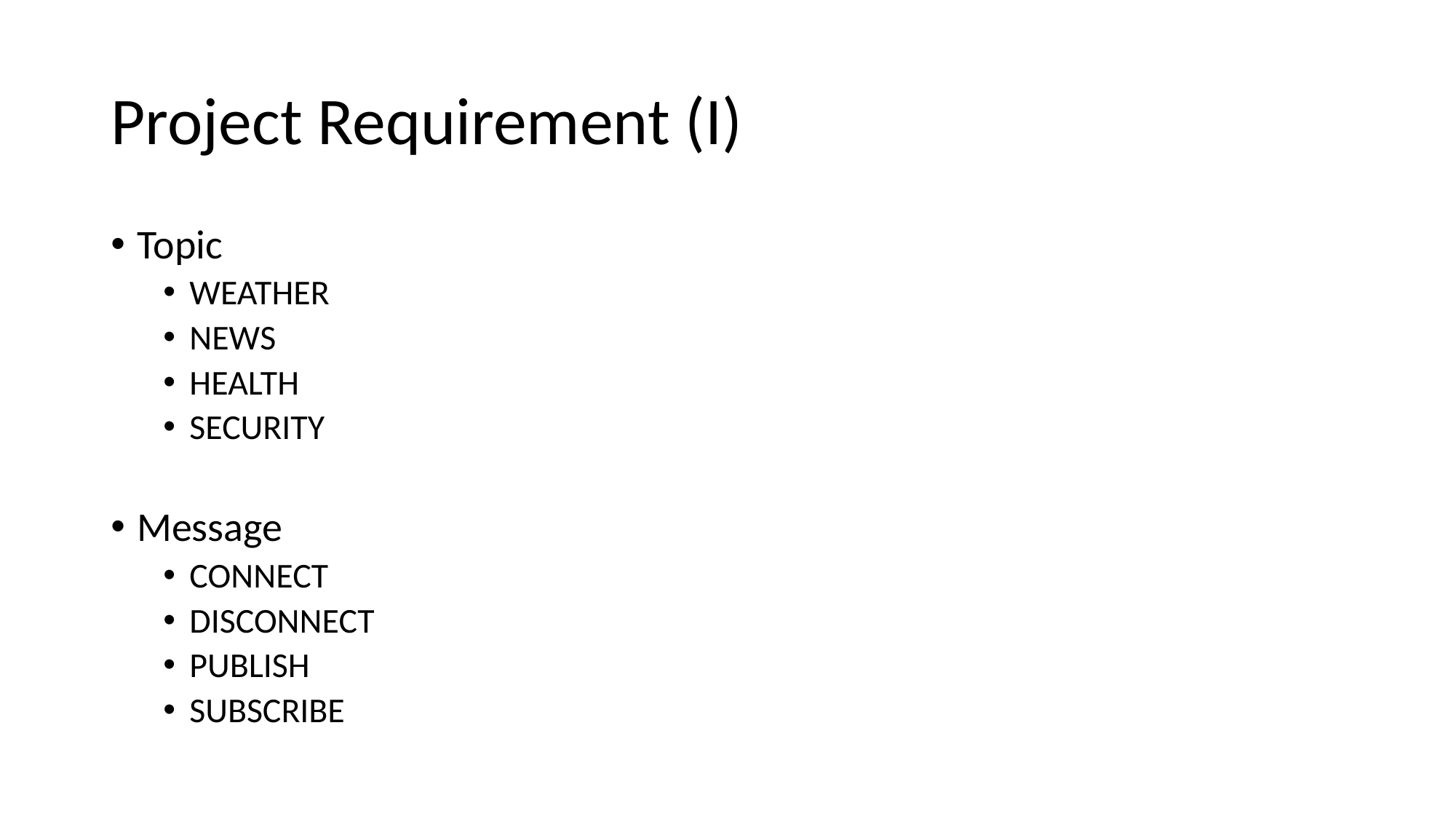

# Project Requirement (I)
Topic
WEATHER
NEWS
HEALTH
SECURITY

Message
CONNECT
DISCONNECT
PUBLISH
SUBSCRIBE